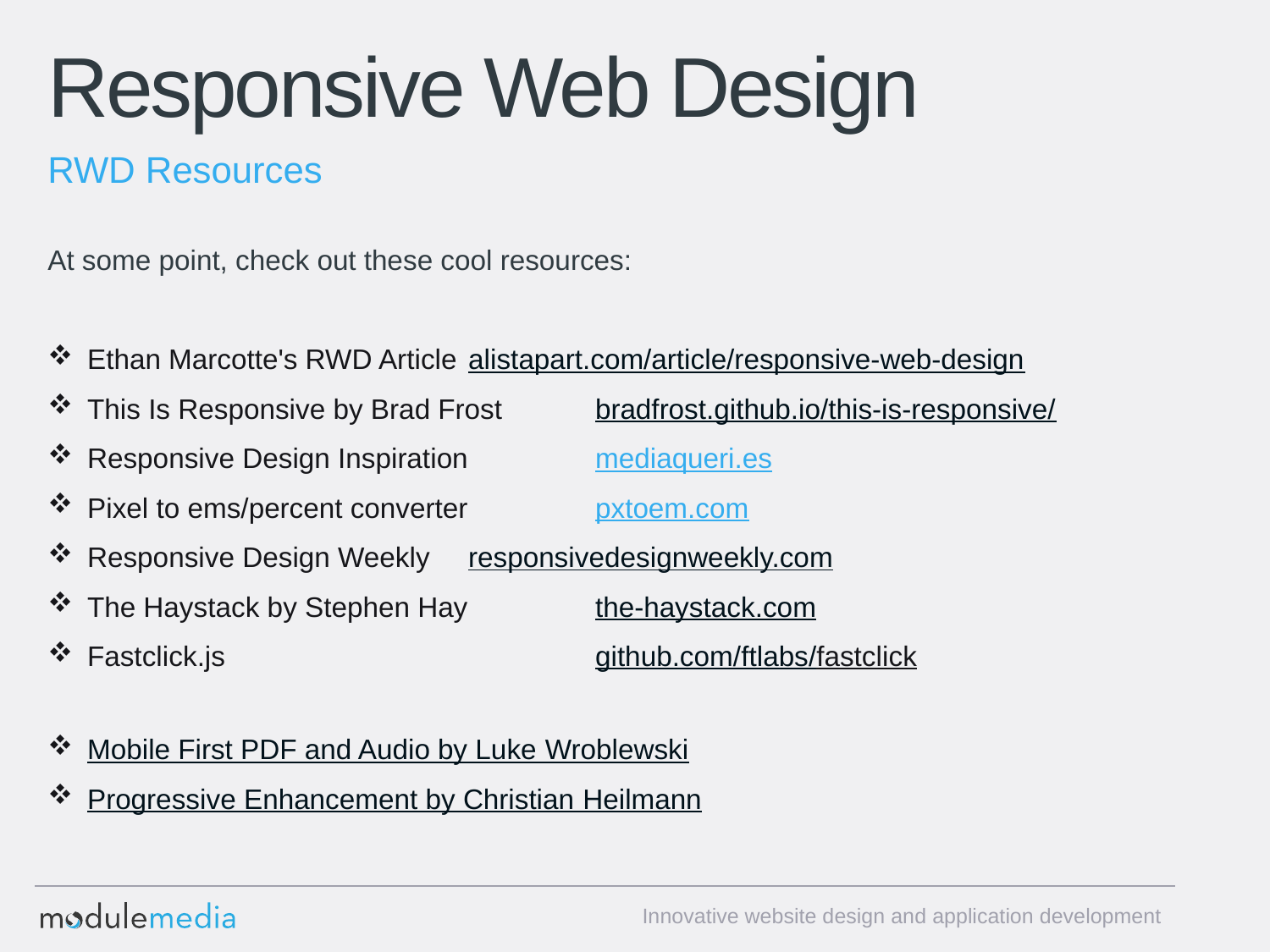

# Responsive Web Design
RWD Resources
At some point, check out these cool resources:

Ethan Marcotte's RWD Article	alistapart.com/article/responsive-web-design
This Is Responsive by Brad Frost	bradfrost.github.io/this-is-responsive/
Responsive Design Inspiration	mediaqueri.es
Pixel to ems/percent converter 	pxtoem.com
Responsive Design Weekly	responsivedesignweekly.com
The Haystack by Stephen Hay	the-haystack.com
Fastclick.js			github.com/ftlabs/fastclick
Mobile First PDF and Audio by Luke Wroblewski
Progressive Enhancement by Christian Heilmann